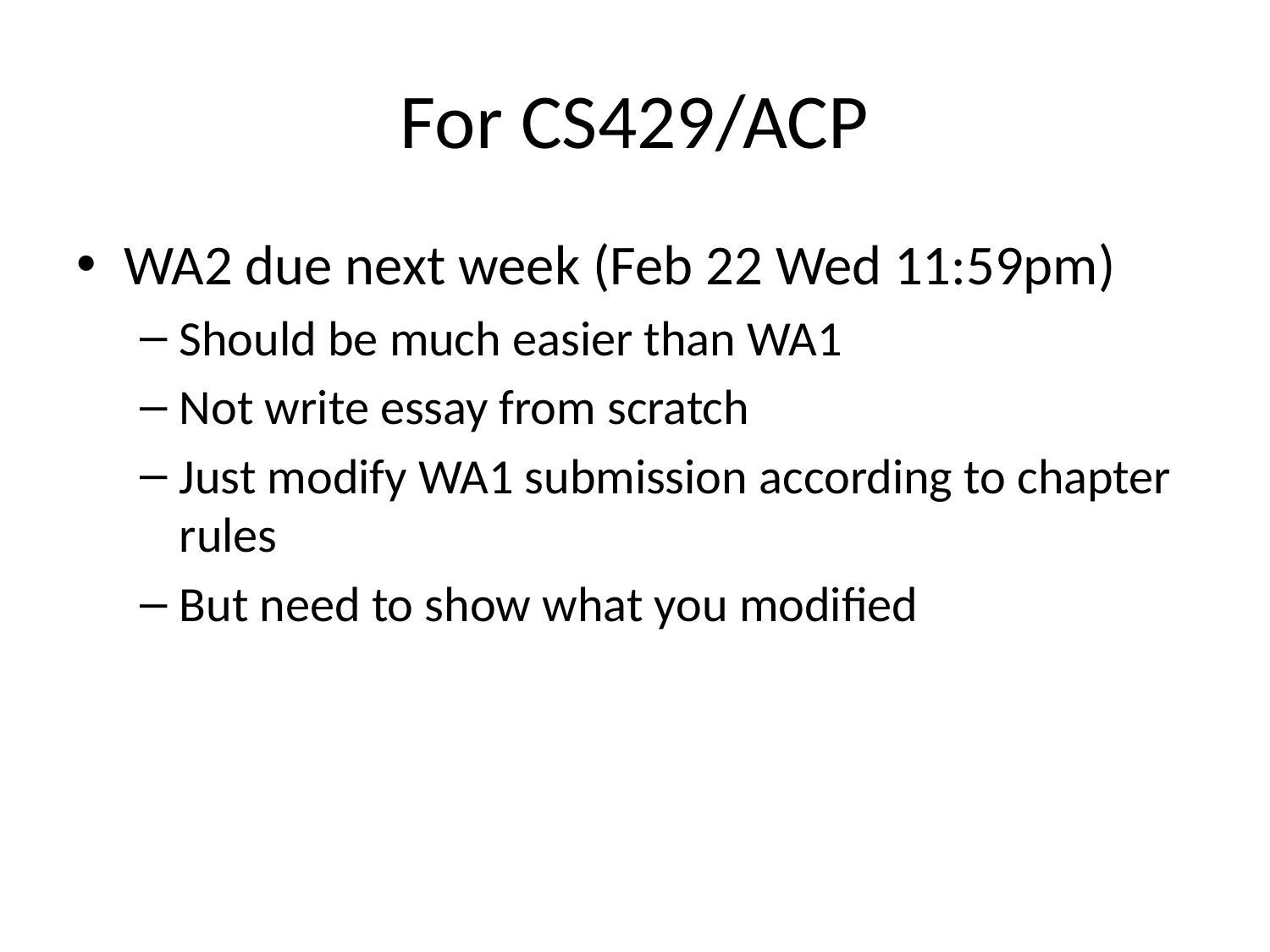

# For CS429/ACP
WA2 due next week (Feb 22 Wed 11:59pm)
Should be much easier than WA1
Not write essay from scratch
Just modify WA1 submission according to chapter rules
But need to show what you modified